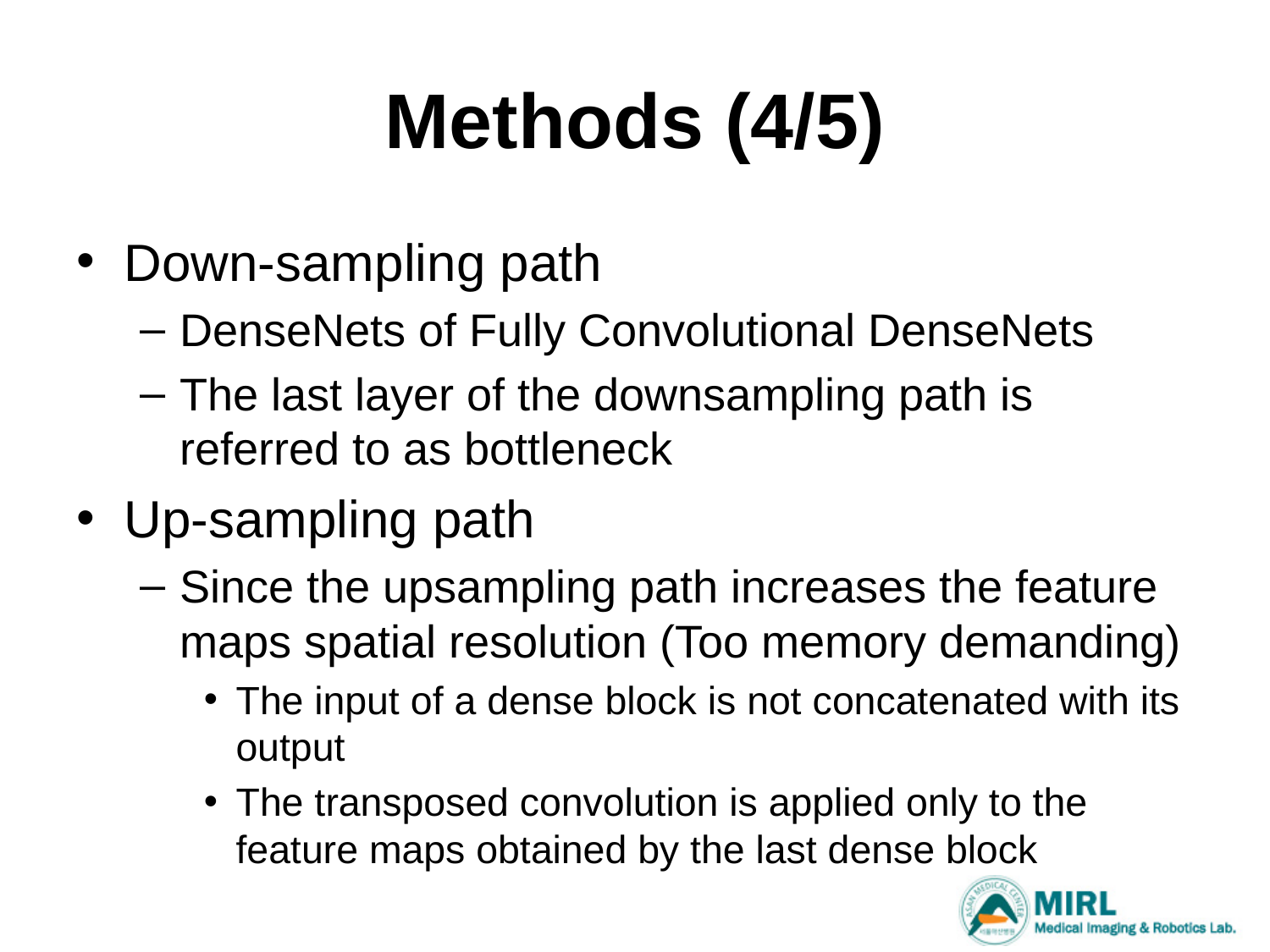

# Methods (4/5)
Down-sampling path
DenseNets of Fully Convolutional DenseNets
The last layer of the downsampling path is referred to as bottleneck
Up-sampling path
Since the upsampling path increases the feature maps spatial resolution (Too memory demanding)
The input of a dense block is not concatenated with its output
The transposed convolution is applied only to the feature maps obtained by the last dense block